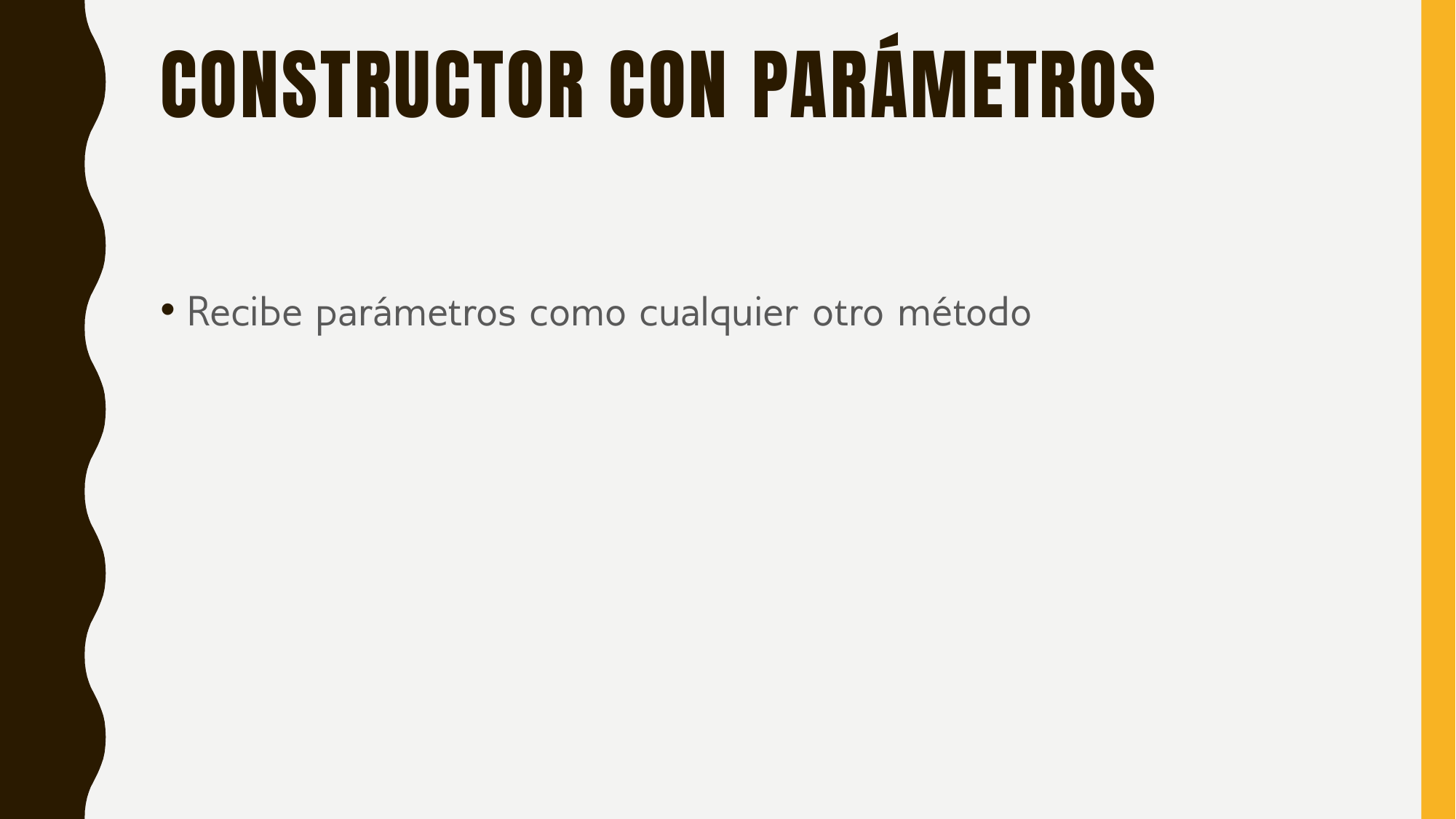

# Constructor con parámetros
Recibe parámetros como cualquier otro método